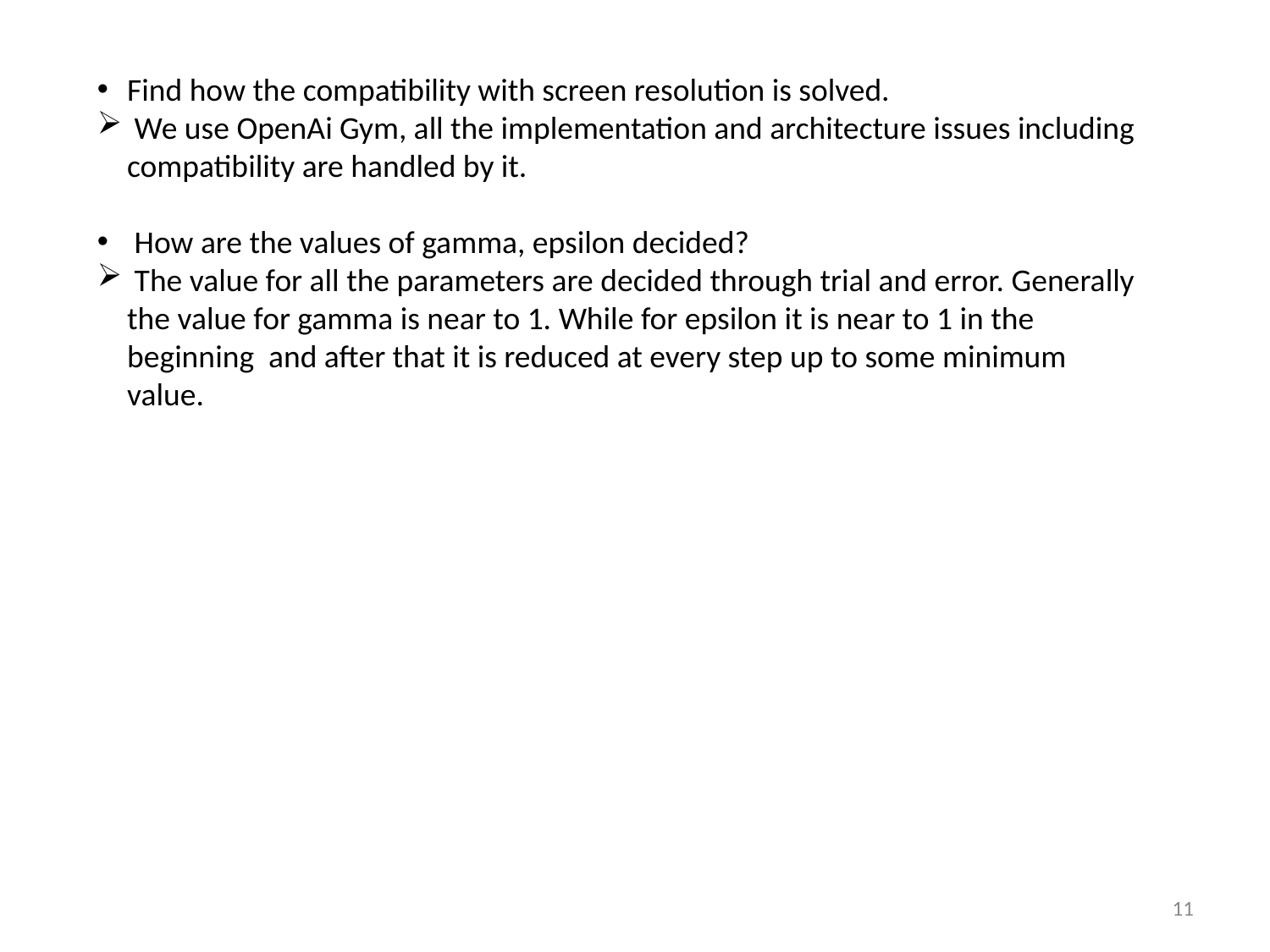

Find how the compatibility with screen resolution is solved.
 We use OpenAi Gym, all the implementation and architecture issues including  compatibility are handled by it.

 How are the values of gamma, epsilon decided?
 The value for all the parameters are decided through trial and error. Generally   the value for gamma is near to 1. While for epsilon it is near to 1 in the beginning  and after that it is reduced at every step up to some minimum value.

11